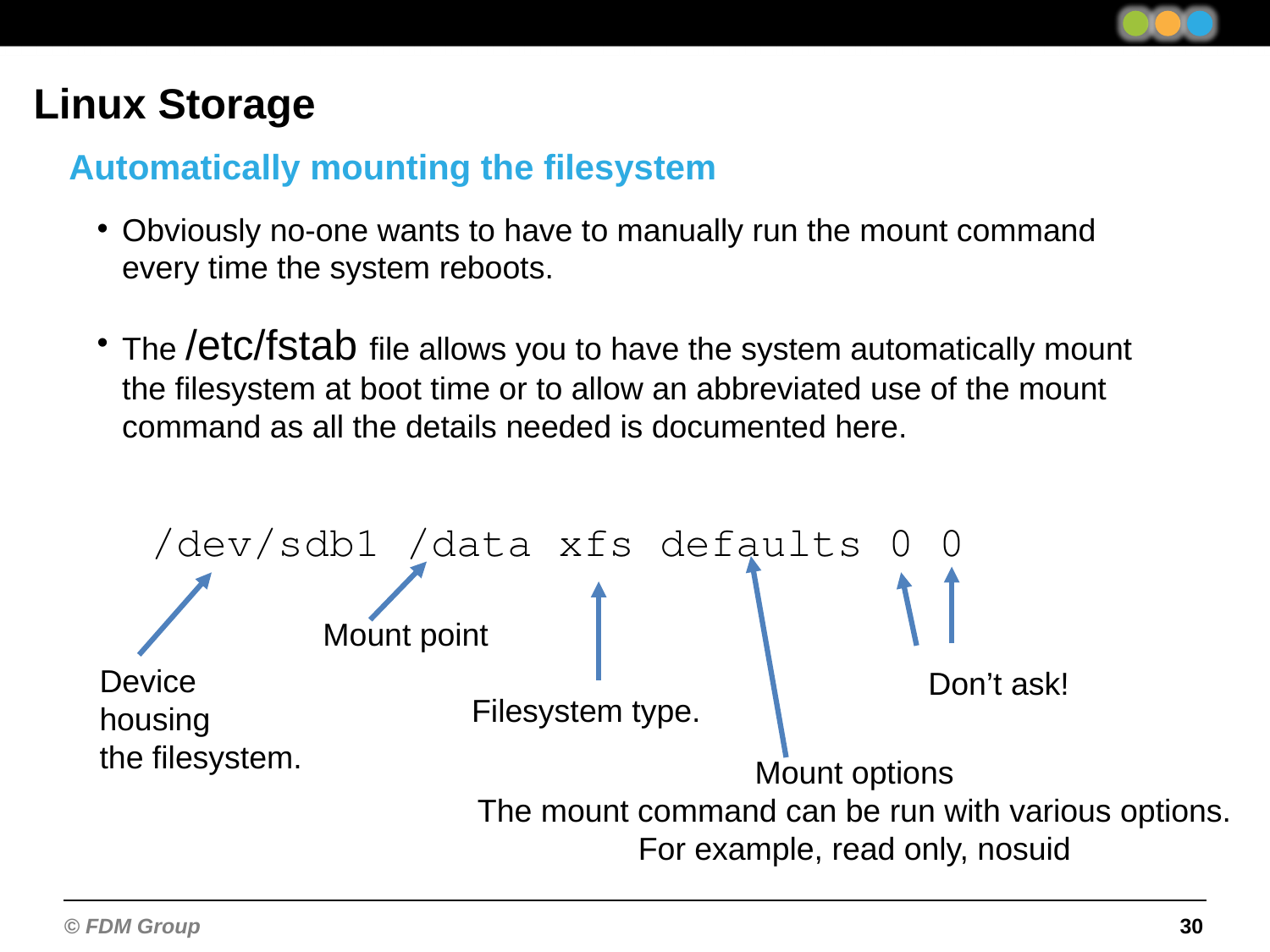

Linux Storage
Automatically mounting the filesystem
Obviously no-one wants to have to manually run the mount command every time the system reboots.
The /etc/fstab file allows you to have the system automatically mount the filesystem at boot time or to allow an abbreviated use of the mount command as all the details needed is documented here.
/dev/sdb1 /data xfs defaults 0 0
Mount point
Device
housing
the filesystem.
Don’t ask!
Filesystem type.
Mount options
The mount command can be run with various options.
For example, read only, nosuid
30